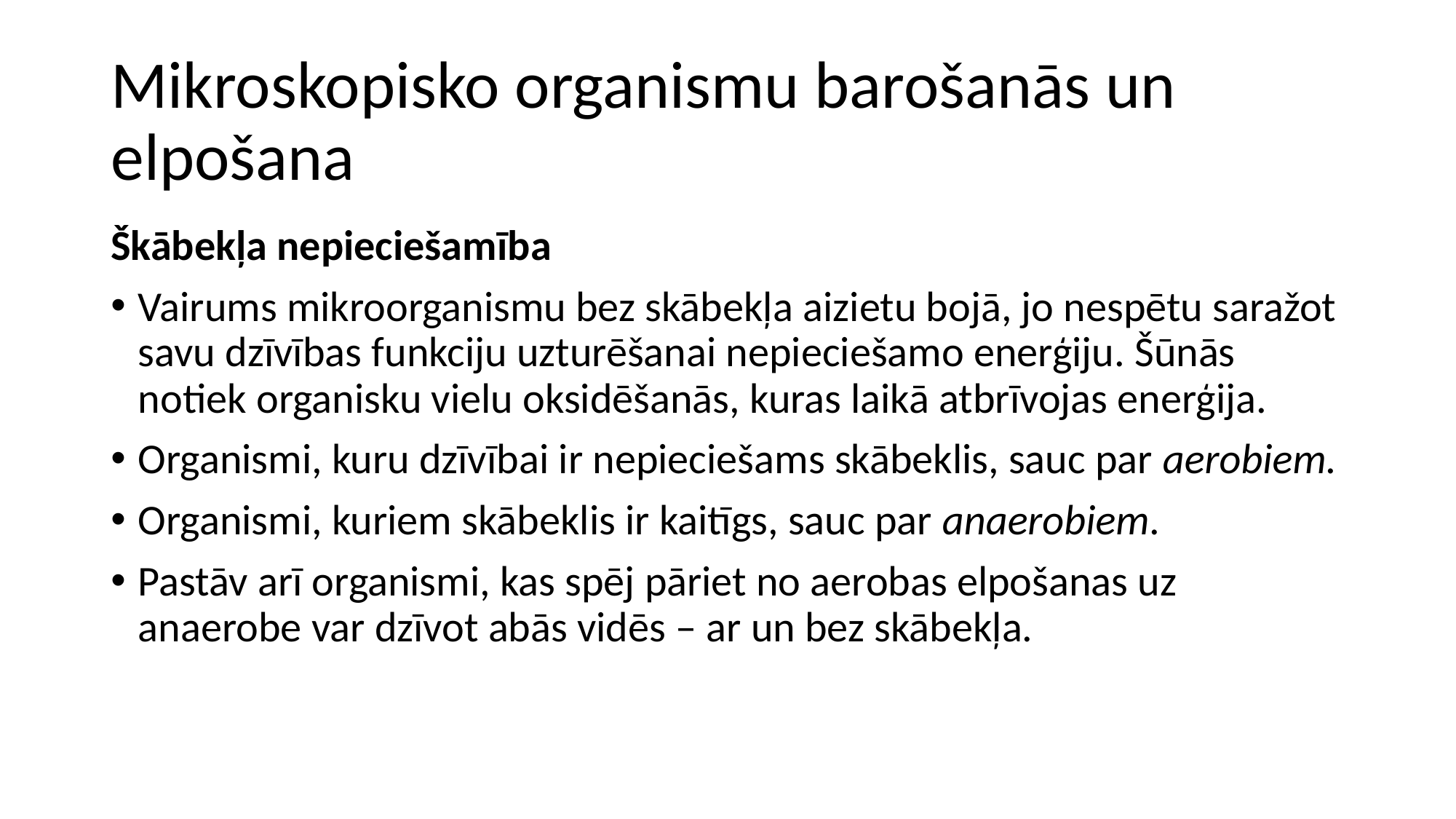

# Mikroskopisko organismu barošanās un elpošana
Škābekļa nepieciešamība
Vairums mikroorganismu bez skābekļa aizietu bojā, jo nespētu saražot savu dzīvības funkciju uzturēšanai nepieciešamo enerģiju. Šūnās notiek organisku vielu oksidēšanās, kuras laikā atbrīvojas enerģija.
Organismi, kuru dzīvībai ir nepieciešams skābeklis, sauc par aerobiem.
Organismi, kuriem skābeklis ir kaitīgs, sauc par anaerobiem.
Pastāv arī organismi, kas spēj pāriet no aerobas elpošanas uz anaerobe var dzīvot abās vidēs – ar un bez skābekļa.